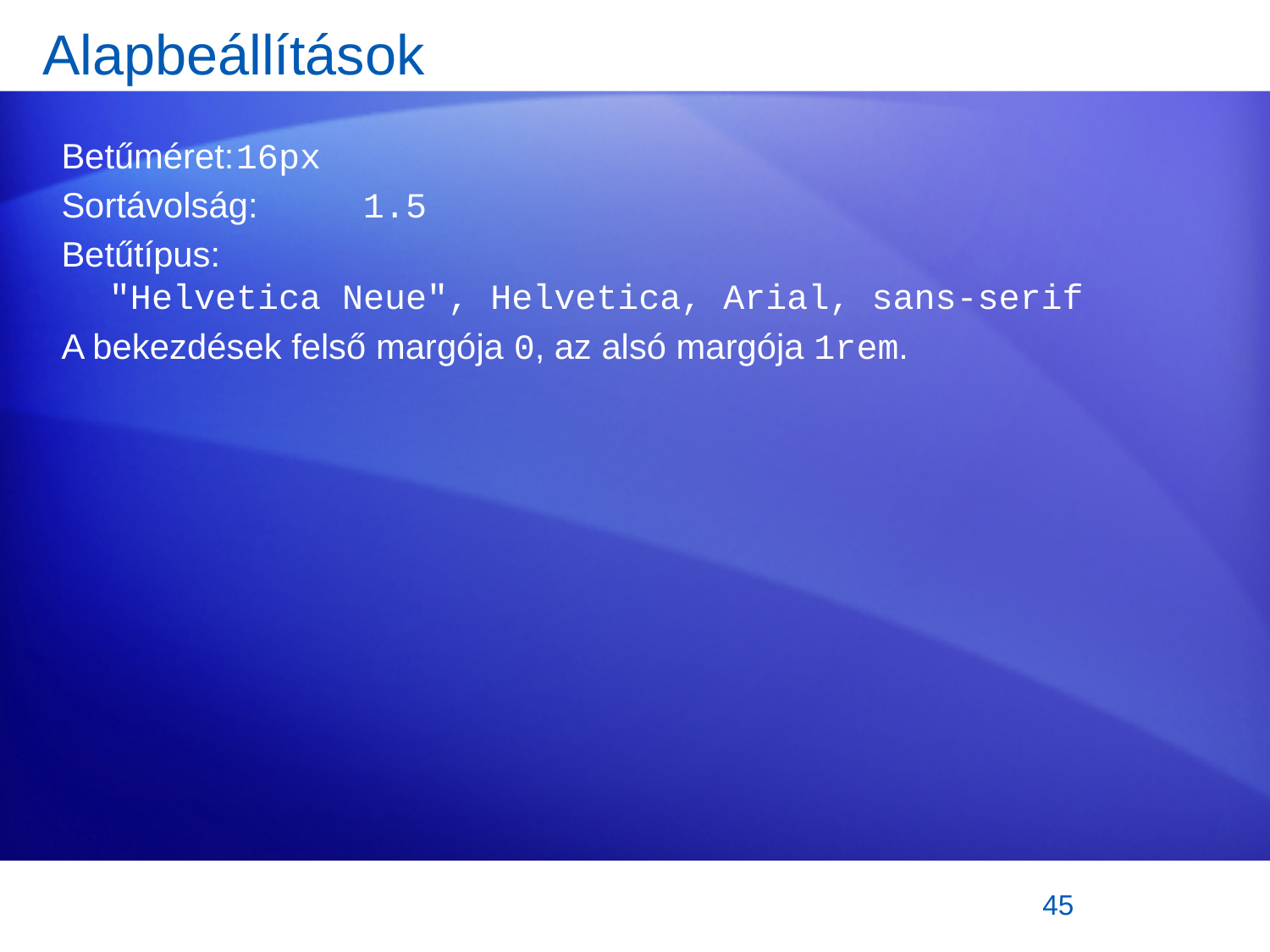

# Alapbeállítások
Betűméret:	16px
Sortávolság: 	1.5
Betűtípus:
"Helvetica Neue", Helvetica, Arial, sans-serif
A bekezdések felső margója 0, az alsó margója 1rem.
45